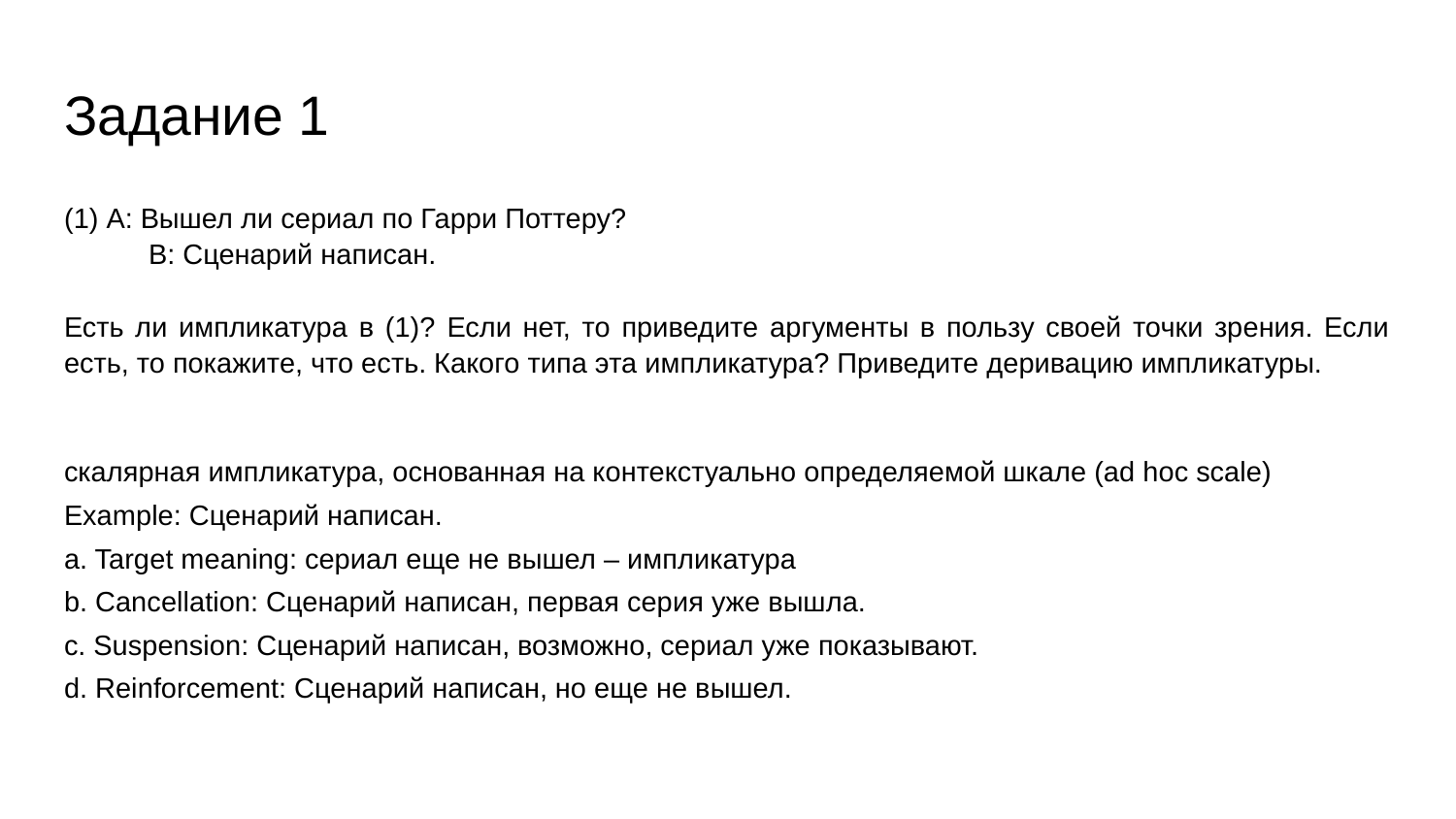

# Задание 1
(1)	A: Вышел ли сериал по Гарри Поттеру?
B: Сценарий написан.

Есть ли импликатура в (1)? Если нет, то приведите аргументы в пользу своей точки зрения. Если есть, то покажите, что есть. Какого типа эта импликатура? Приведите деривацию импликатуры.

скалярная импликатура, основанная на контекстуально определяемой шкале (ad hoc scale)
Example: Сценарий написан.
a. Target meaning: сериал еще не вышел – импликатура
b. Cancellation: Сценарий написан, первая серия уже вышла.
c. Suspension: Сценарий написан, возможно, сериал уже показывают.
d. Reinforcement: Сценарий написан, но еще не вышел.